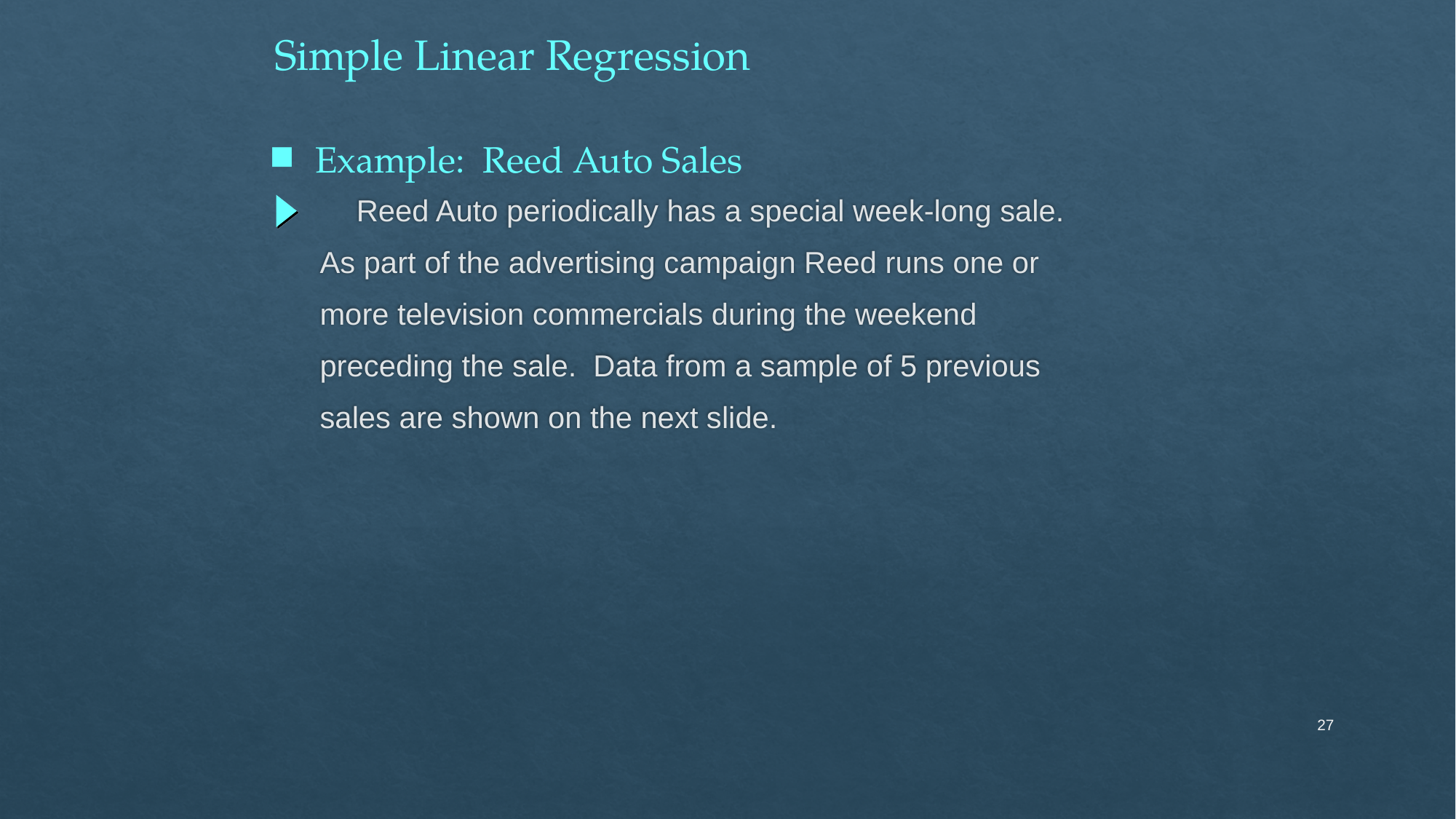

Simple Linear Regression
Example:  Reed Auto Sales
	Reed Auto periodically has a special week-long sale.
As part of the advertising campaign Reed runs one or
more television commercials during the weekend
preceding the sale.  Data from a sample of 5 previous
sales are shown on the next slide.

27